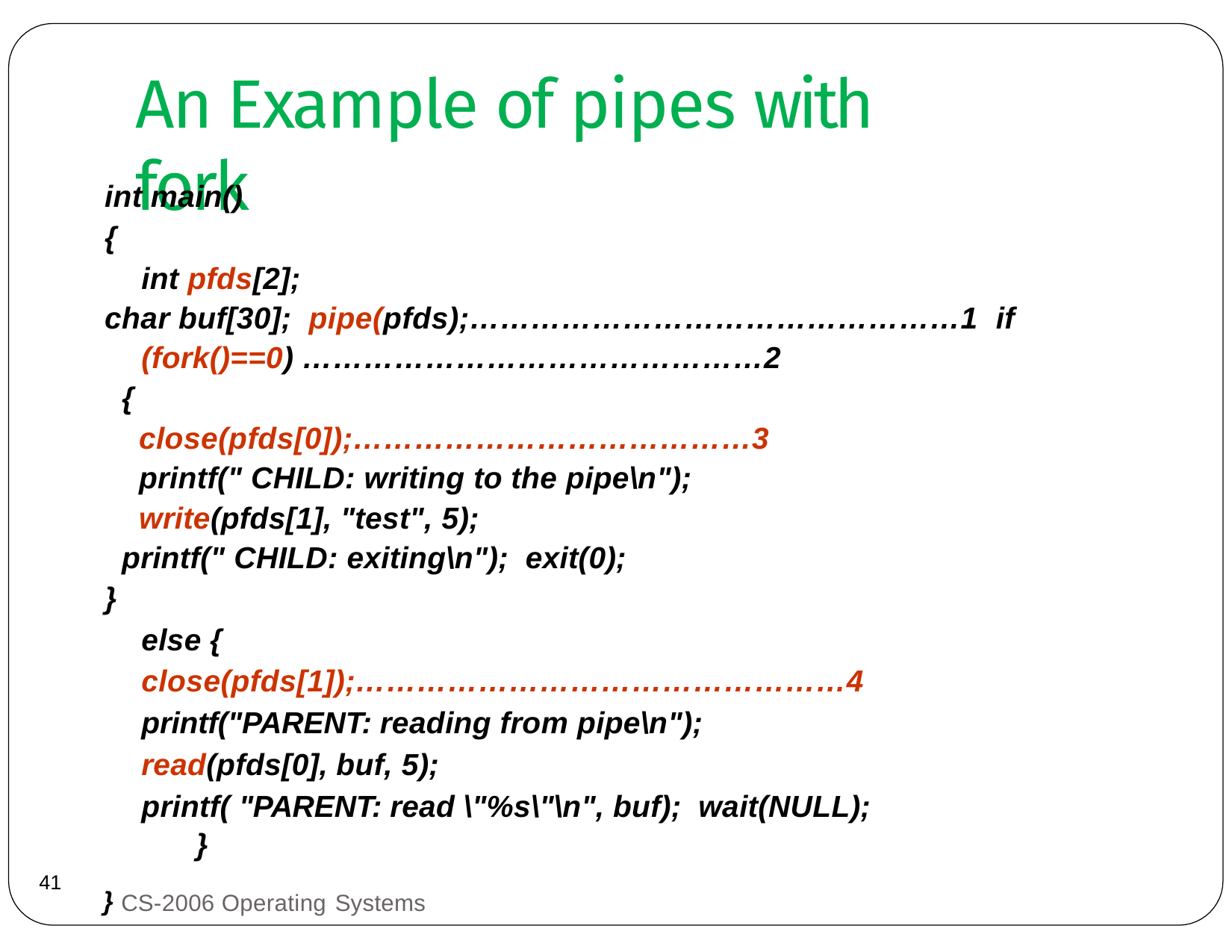

# An Example of pipes with fork
int main()
{
	int pfds[2];
char buf[30];  pipe(pfds);…………………………………………1  if (fork()==0) ………………………………………2
{
	close(pfds[0]);…………………………………3
	printf(" CHILD: writing to the pipe\n");
	write(pfds[1], "test", 5);
printf(" CHILD: exiting\n");  exit(0);
}
else {
close(pfds[1]);…………………………………………4
printf("PARENT: reading from pipe\n");
read(pfds[0], buf, 5);
printf( "PARENT: read \"%s\"\n", buf);  wait(NULL);
}
} CS-2006 Operating Systems
41